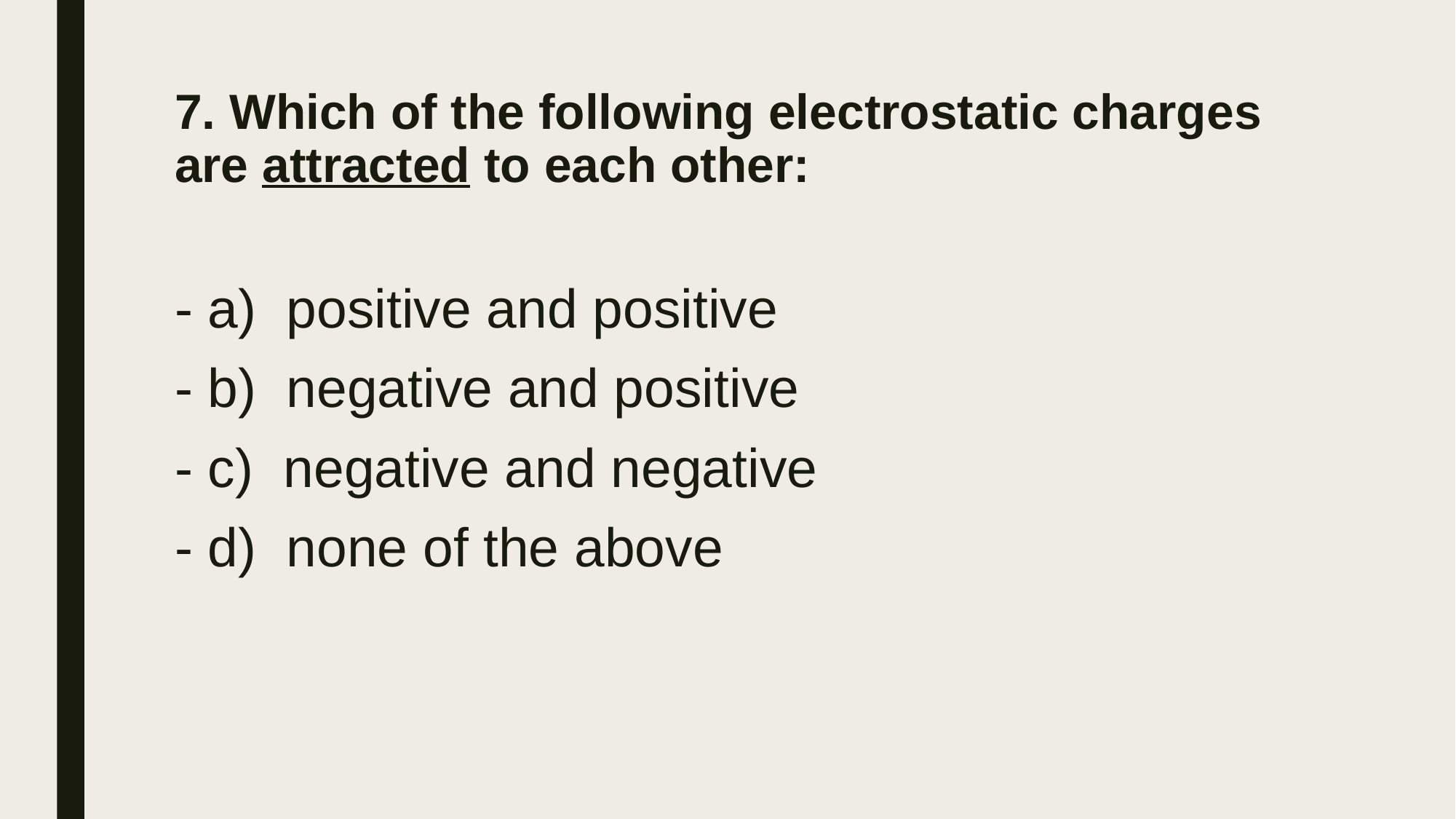

# 7. Which of the following electrostatic charges are attracted to each other:
- a)  positive and positive
- b)  negative and positive
- c)  negative and negative
- d)  none of the above